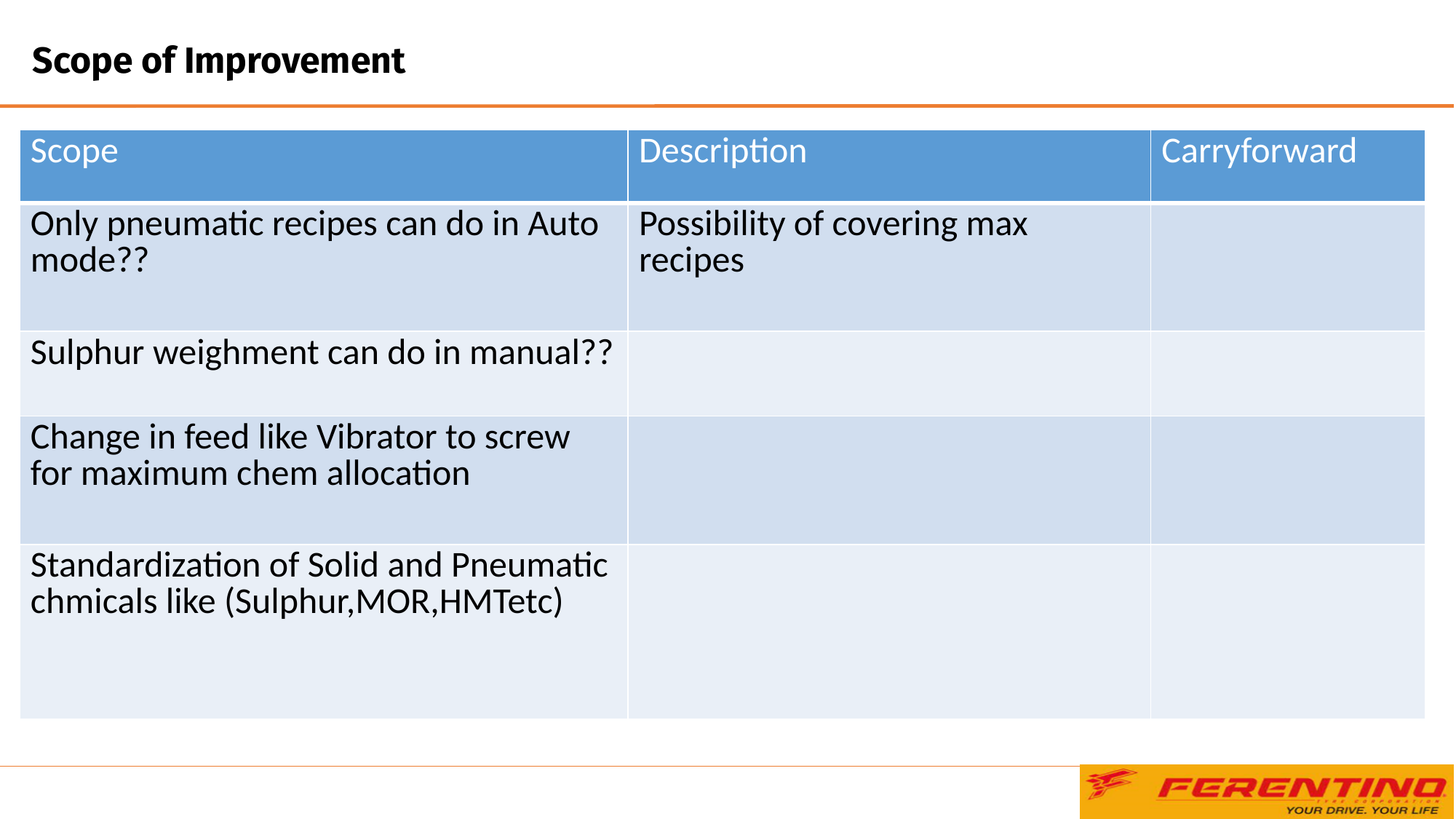

# Scope of Improvement
| Scope | Description | Carryforward |
| --- | --- | --- |
| Only pneumatic recipes can do in Auto mode?? | Possibility of covering max recipes |  |
| Sulphur weighment can do in manual?? |  |  |
| Change in feed like Vibrator to screw for maximum chem allocation |  |  |
| Standardization of Solid and Pneumatic chmicals like (Sulphur,MOR,HMTetc) |  |  |